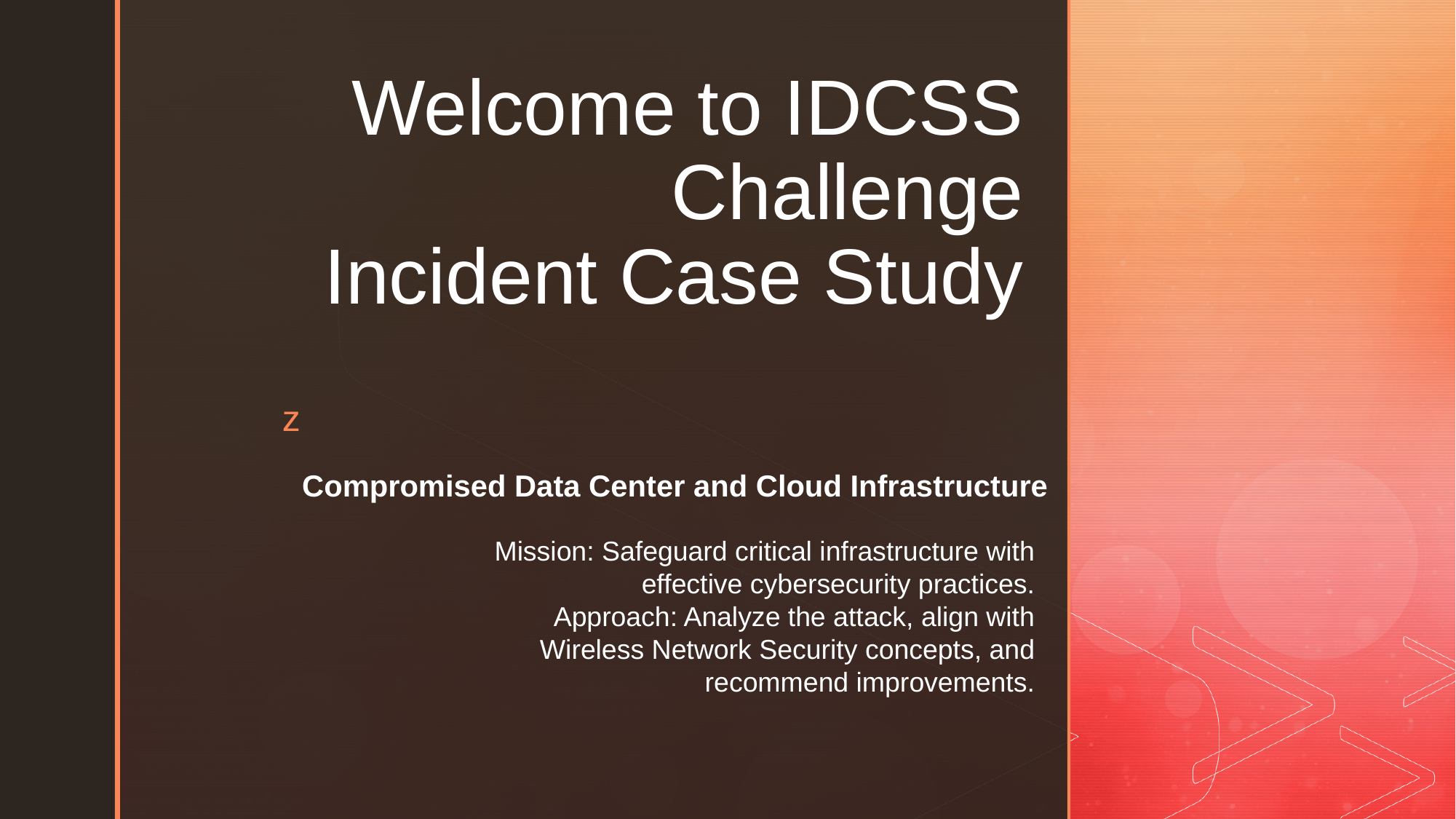

# Welcome to IDCSS Challenge Incident Case Study
Compromised Data Center and Cloud Infrastructure
Mission: Safeguard critical infrastructure with effective cybersecurity practices.
Approach: Analyze the attack, align with Wireless Network Security concepts, and recommend improvements.